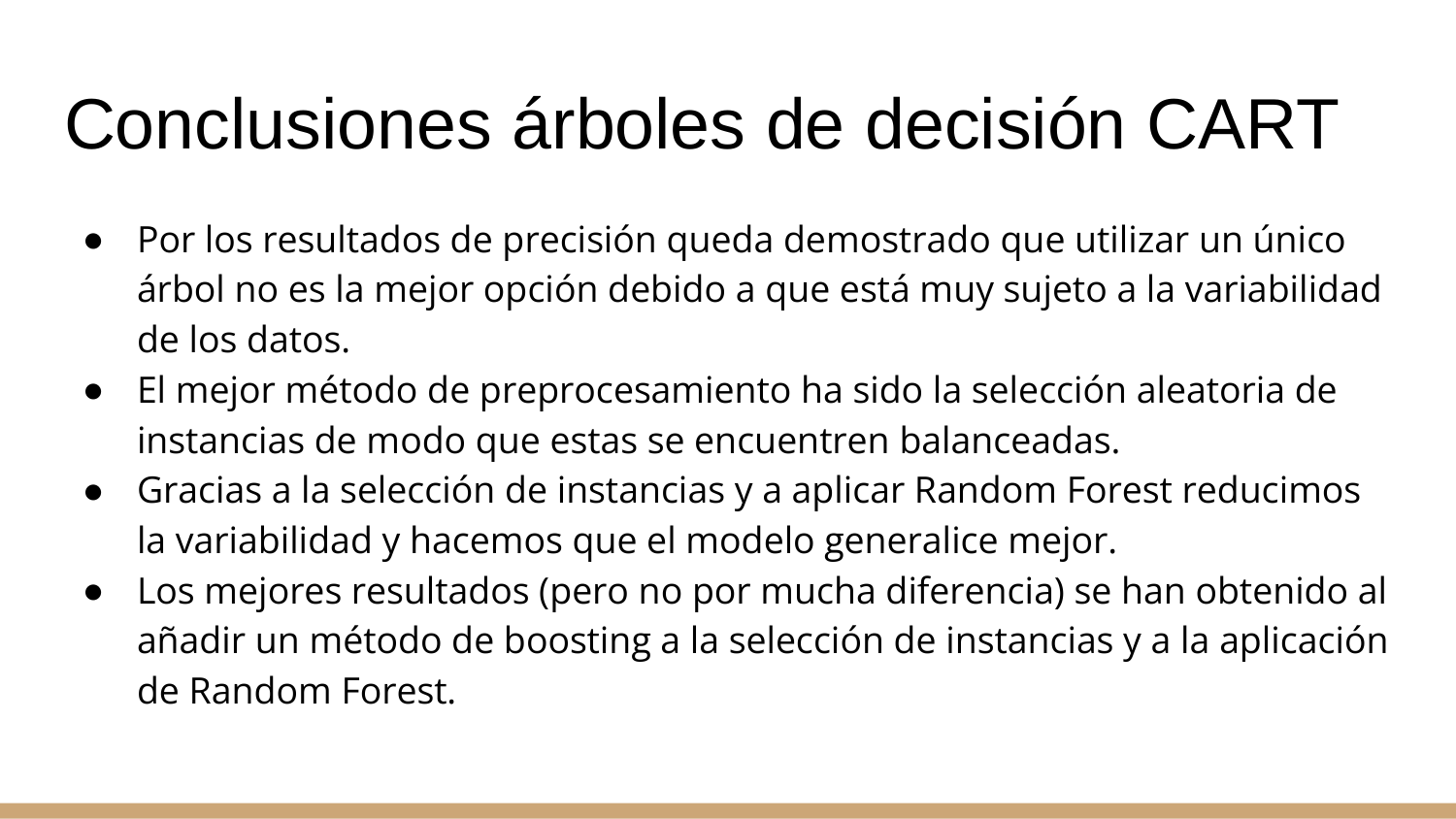

# Conclusiones árboles de decisión CART
Por los resultados de precisión queda demostrado que utilizar un único árbol no es la mejor opción debido a que está muy sujeto a la variabilidad de los datos.
El mejor método de preprocesamiento ha sido la selección aleatoria de instancias de modo que estas se encuentren balanceadas.
Gracias a la selección de instancias y a aplicar Random Forest reducimos la variabilidad y hacemos que el modelo generalice mejor.
Los mejores resultados (pero no por mucha diferencia) se han obtenido al añadir un método de boosting a la selección de instancias y a la aplicación de Random Forest.